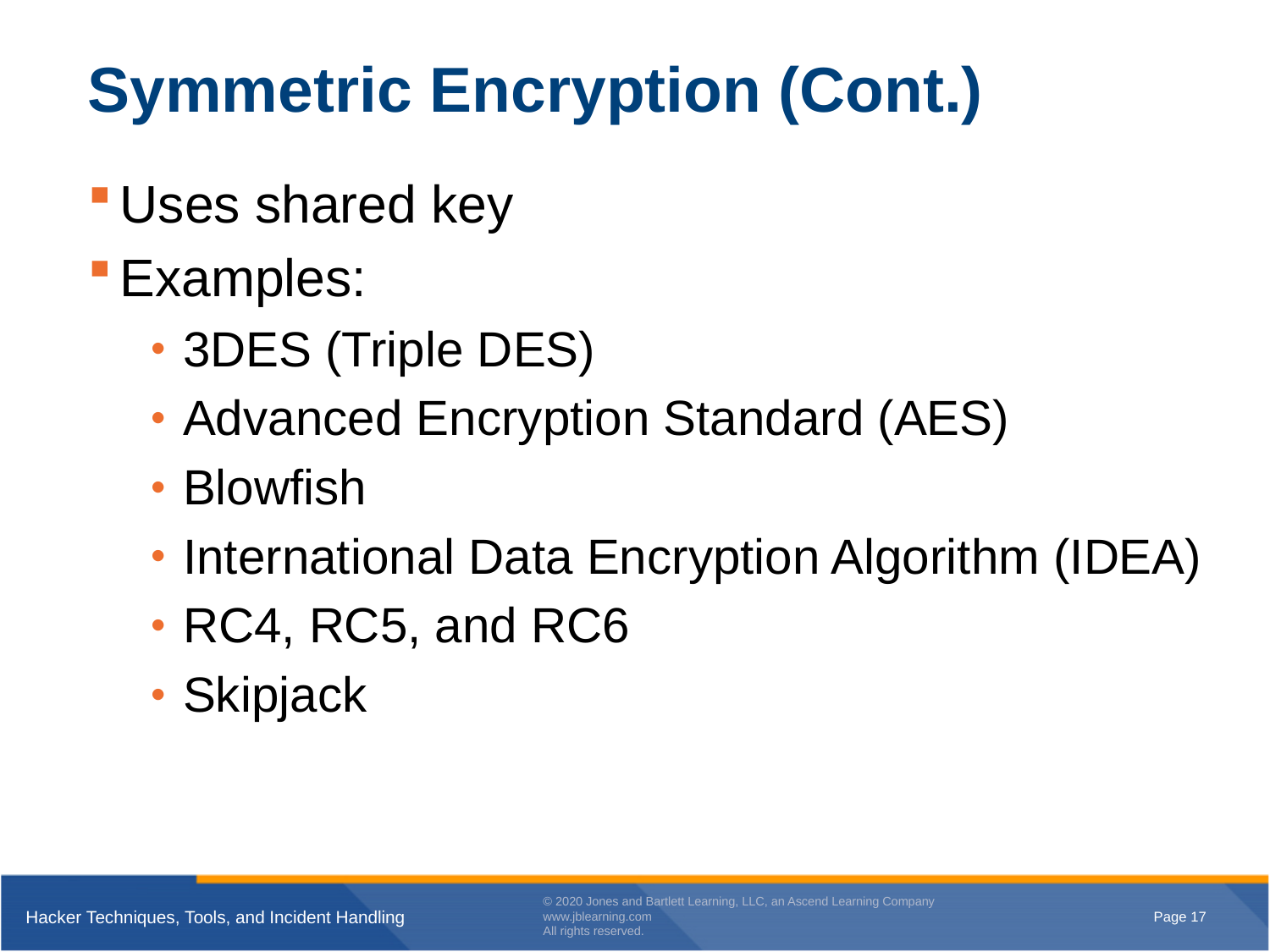

# Symmetric Encryption (Cont.)
Uses shared key
Examples:
3DES (Triple DES)
Advanced Encryption Standard (AES)
Blowfish
International Data Encryption Algorithm (IDEA)
RC4, RC5, and RC6
Skipjack